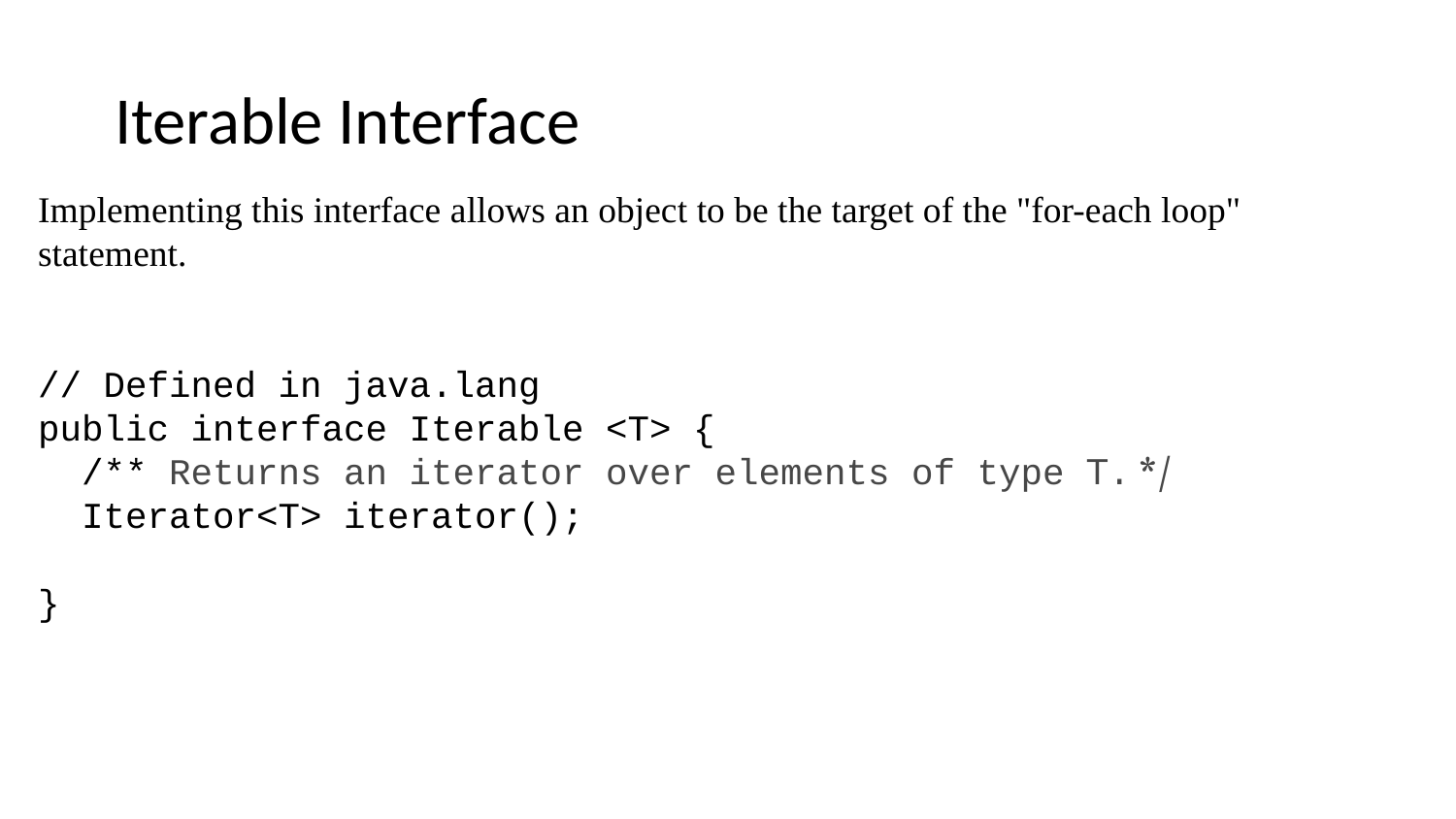

# Iterable Interface
Implementing this interface allows an object to be the target of the "for-each loop" statement.

// Defined in java.lang
public interface Iterable <T> {
  /** Returns an iterator over elements of type T. */
  Iterator<T> iterator();

}